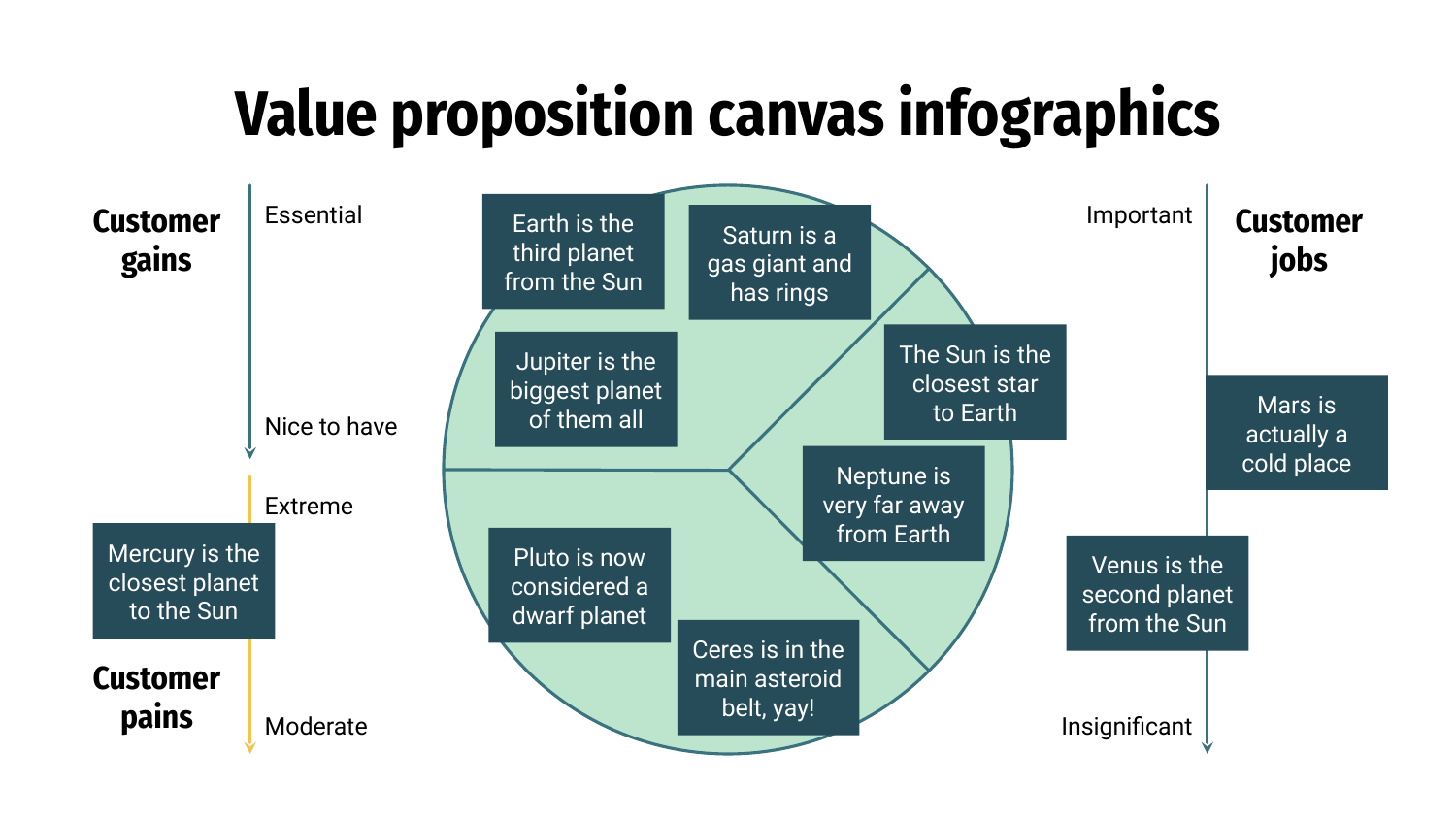

# Value proposition canvas infographics
Customer gains
Essential
Nice to have
Extreme
Customer pains
Moderate
Important
Customer jobs
Insignificant

Earth is the third planet from the Sun
Saturn is a gas giant and has rings
The Sun is the closest star to Earth
Jupiter is the biggest planet of them all
Mars is actually a cold place
Neptune is very far away from Earth
Mercury is the closest planet to the Sun
Pluto is now considered a dwarf planet
Venus is the second planet from the Sun
Ceres is in the main asteroid belt, yay!